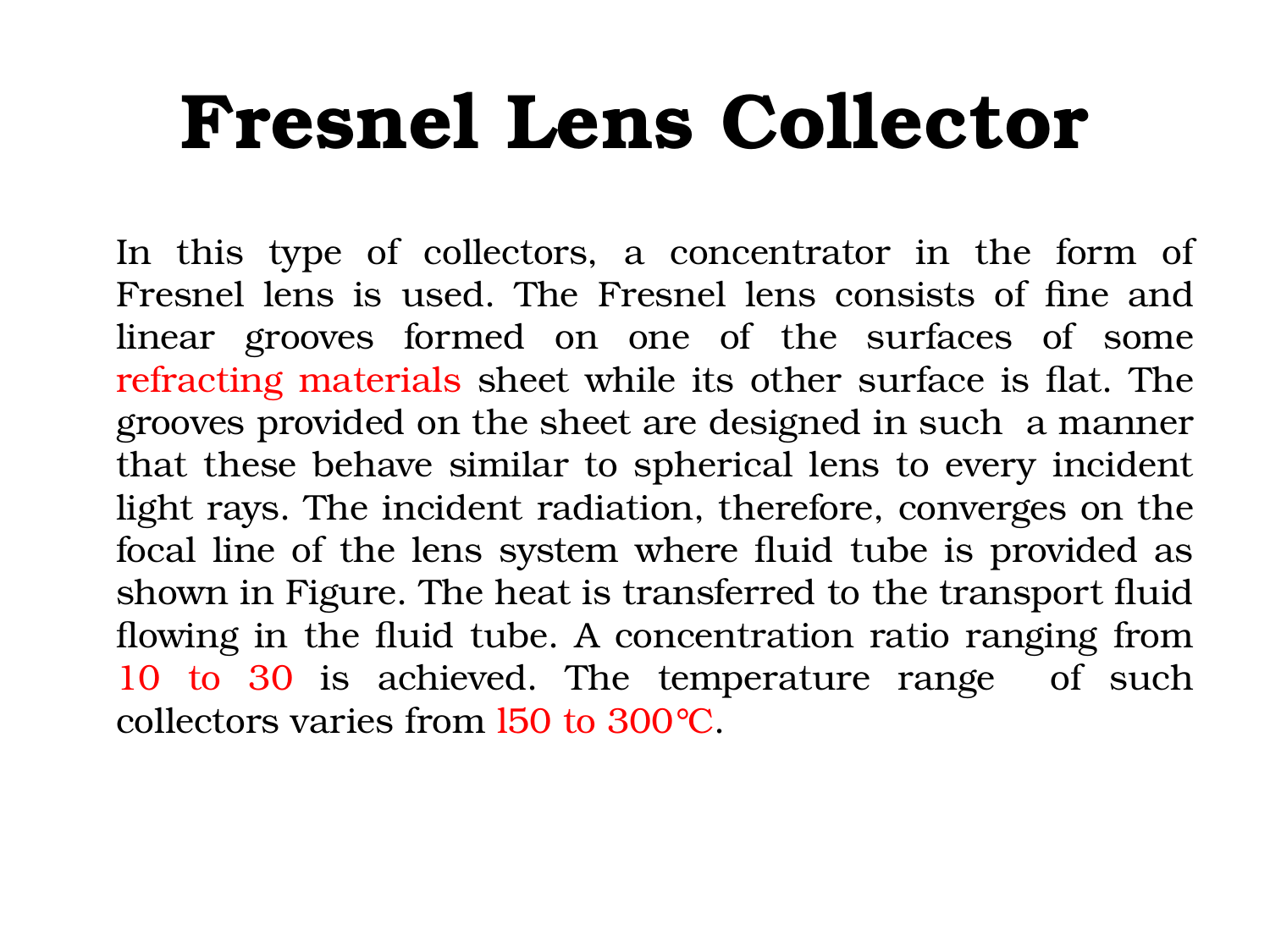

# Fresnel Lens Collector
	In this type of collectors, a concentrator in the form of Fresnel lens is used. The Fresnel lens consists of fine and linear grooves formed on one of the surfaces of some refracting materials sheet while its other surface is flat. The grooves provided on the sheet are designed in such  a manner that these behave similar to spherical lens to every incident light rays. The incident radiation, therefore, converges on the focal line of the lens system where fluid tube is provided as shown in Figure. The heat is transferred to the transport fluid flowing in the fluid tube. A concentration ratio ranging from 10 to 30 is achieved. The temperature range  of such collectors varies from l50 to 300°C.